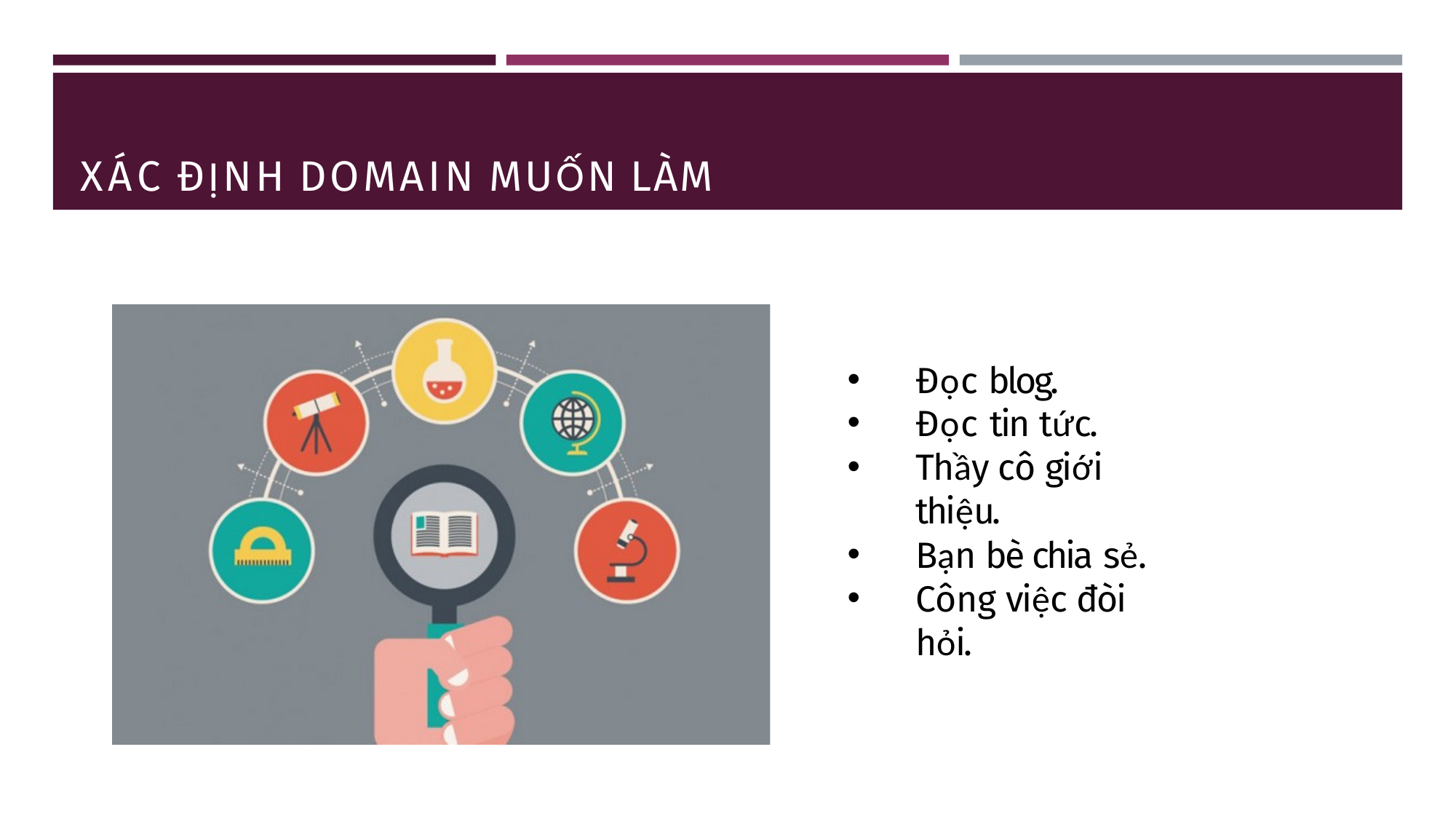

# XÁC ĐỊNH DOMAIN MUỐN LÀM

Đọc blog.
Đọc tin tức.
Thầy cô giới thiệu.
Bạn bè chia sẻ.
Công việc đòi hỏi.